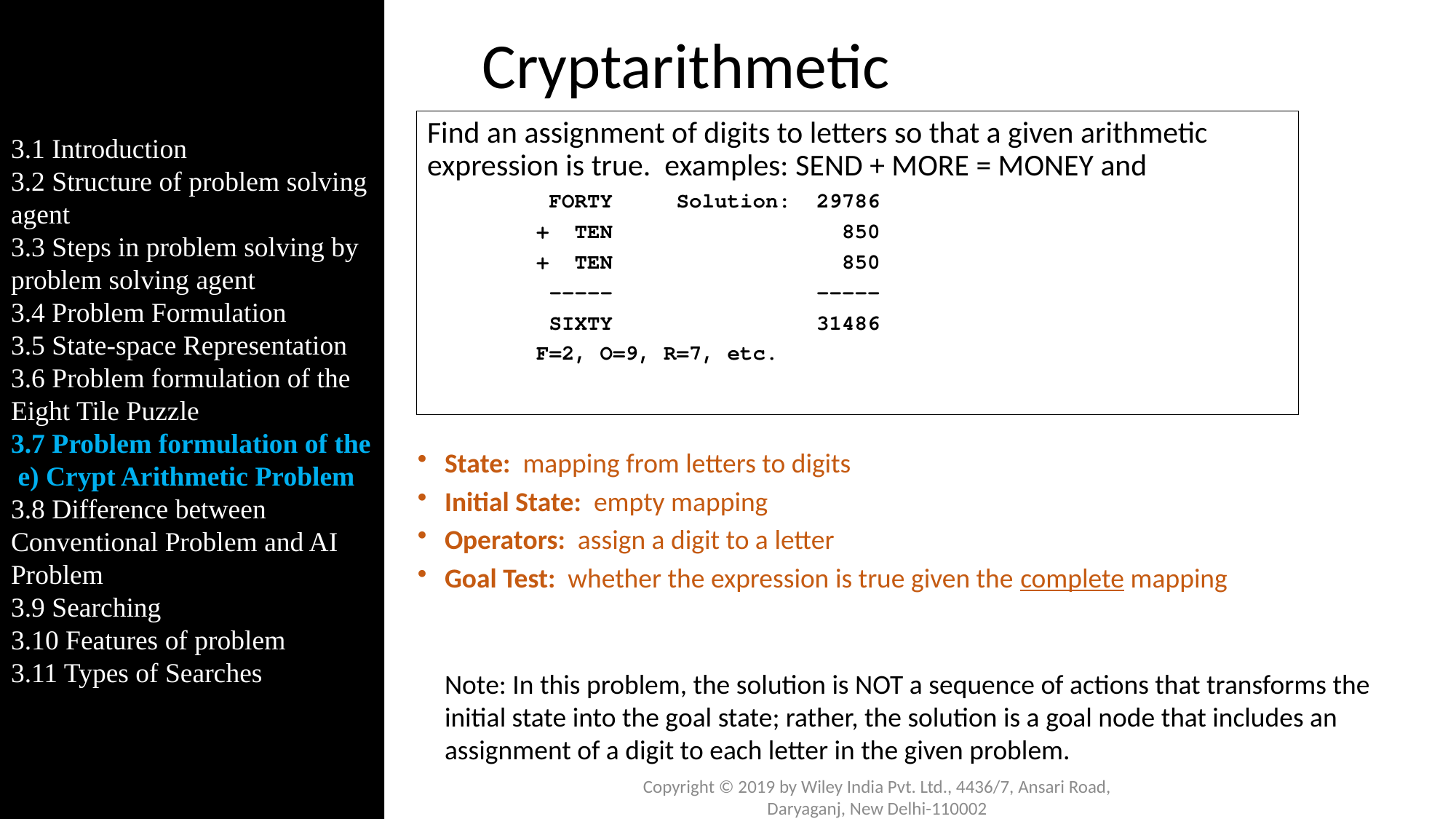

3.1 Introduction
3.2 Structure of problem solving agent
3.3 Steps in problem solving by problem solving agent
3.4 Problem Formulation
3.5 State-space Representation
3.6 Problem formulation of the Eight Tile Puzzle
3.7 Problem formulation of the  e) Crypt Arithmetic Problem
3.8 Difference between Conventional Problem and AI Problem
3.9 Searching
3.10 Features of problem
3.11 Types of Searches
# Cryptarithmetic
Find an assignment of digits to letters so that a given arithmetic expression is true.  examples: SEND + MORE = MONEY and
 FORTY     Solution:  29786
+  TEN                  850
+  TEN                  850
 -----                -----
 SIXTY                31486
F=2, O=9, R=7, etc.

State:  mapping from letters to digits
Initial State:  empty mapping
Operators:  assign a digit to a letter
Goal Test:  whether the expression is true given the complete mapping

	Note: In this problem, the solution is NOT a sequence of actions that transforms the initial state into the goal state; rather, the solution is a goal node that includes an assignment of a digit to each letter in the given problem.
Copyright © 2019 by Wiley India Pvt. Ltd., 4436/7, Ansari Road, Daryaganj, New Delhi-110002